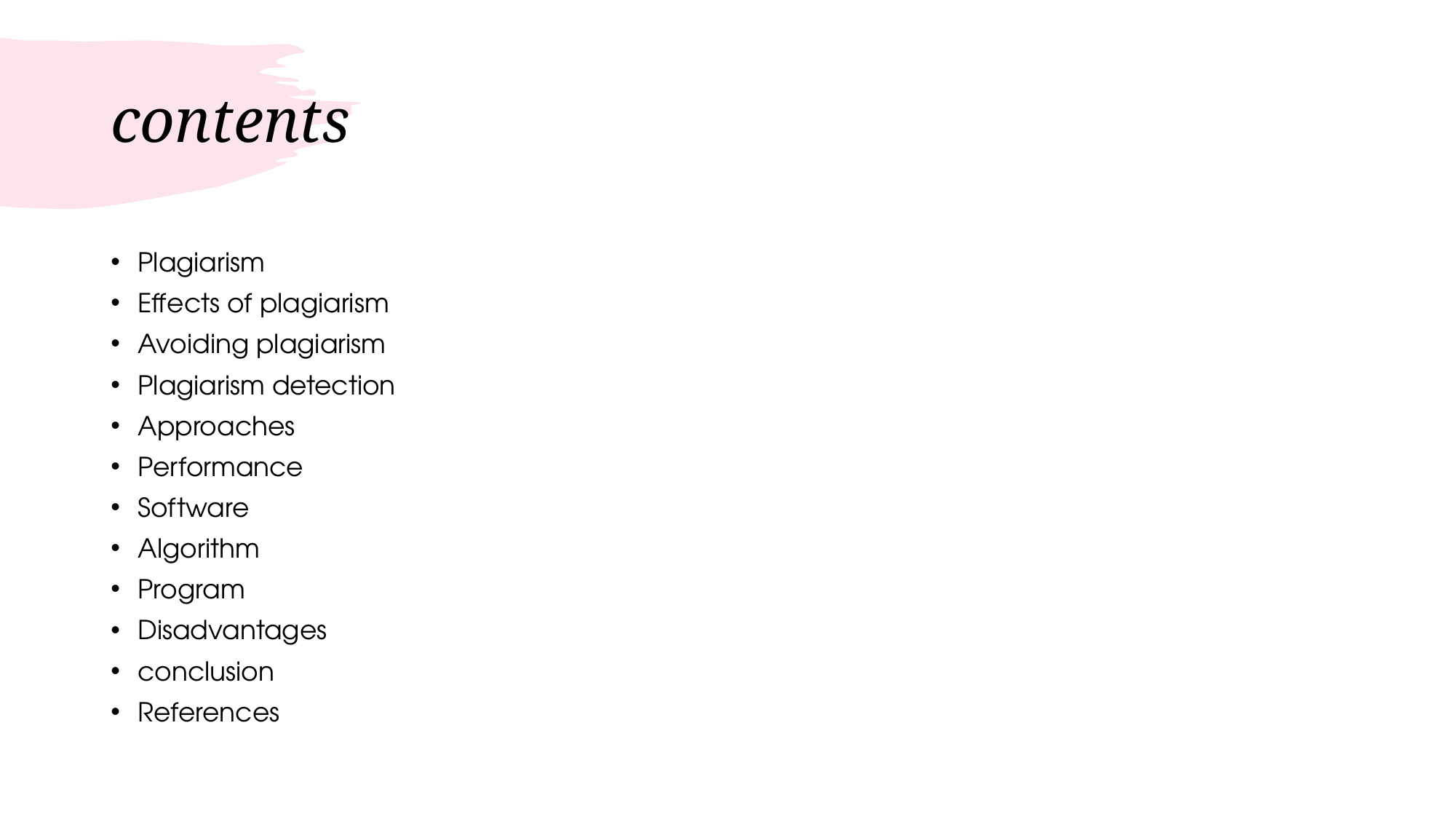

# contents
Plagiarism
Effects of plagiarism
Avoiding plagiarism
Plagiarism detection
Approaches
Performance
Software
Algorithm
Program
Disadvantages
conclusion
References